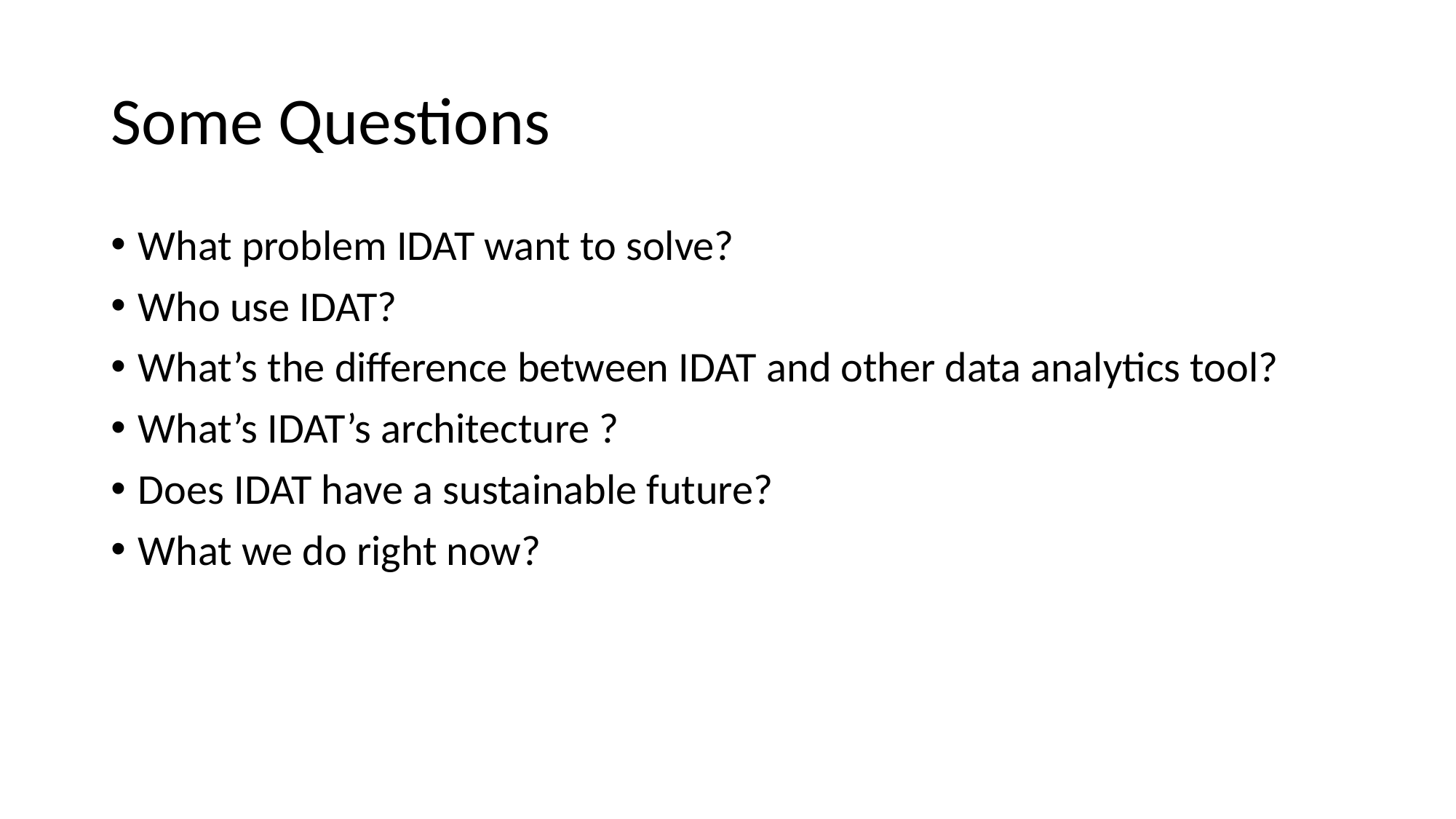

# Some Questions
What problem IDAT want to solve?
Who use IDAT?
What’s the difference between IDAT and other data analytics tool?
What’s IDAT’s architecture ?
Does IDAT have a sustainable future?
What we do right now?